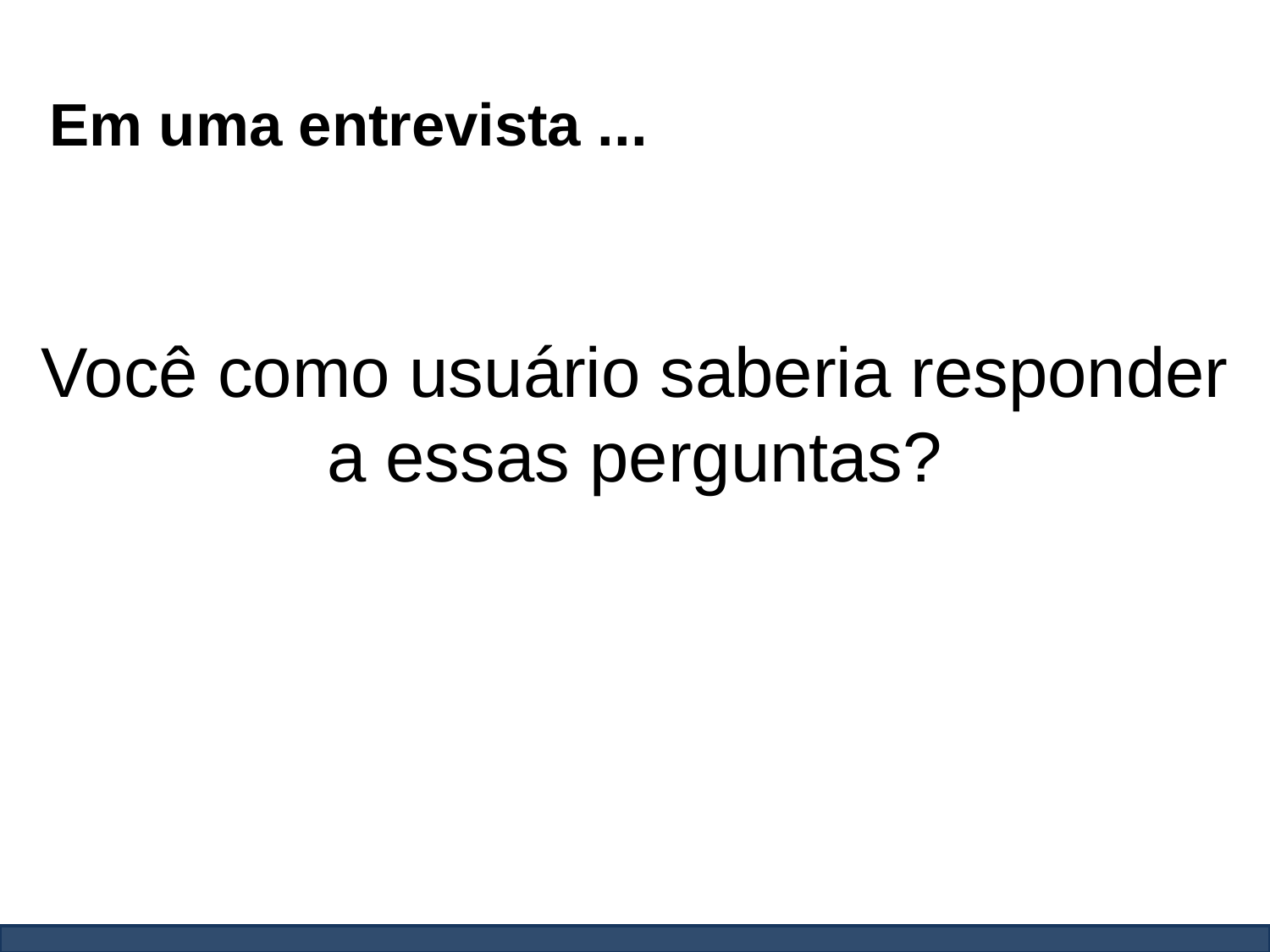

Em uma entrevista ...
Você como usuário saberia responder a essas perguntas?